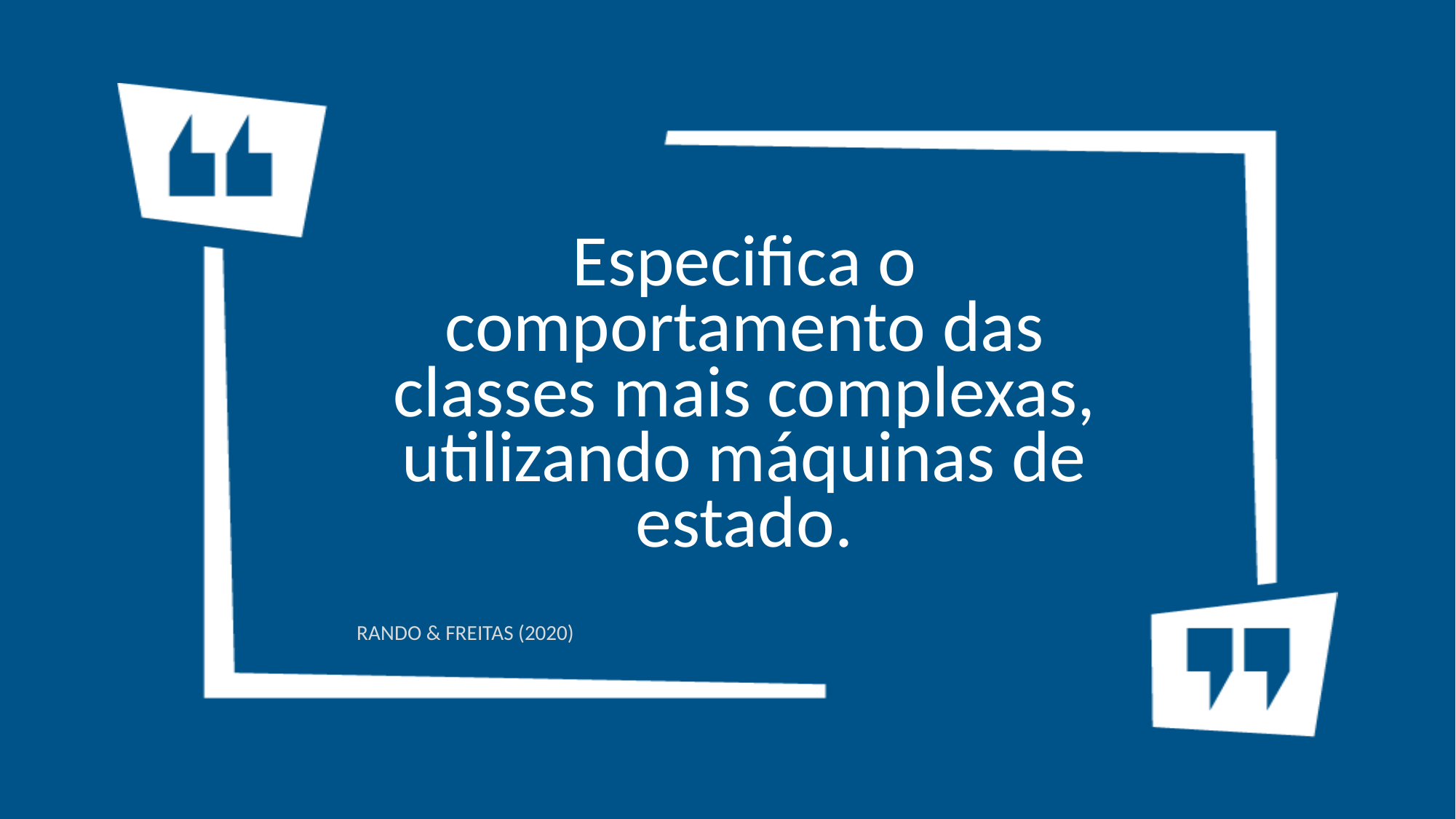

# Especifica o comportamento das classes mais complexas, utilizando máquinas de estado.
RANDO & FREITAS (2020)